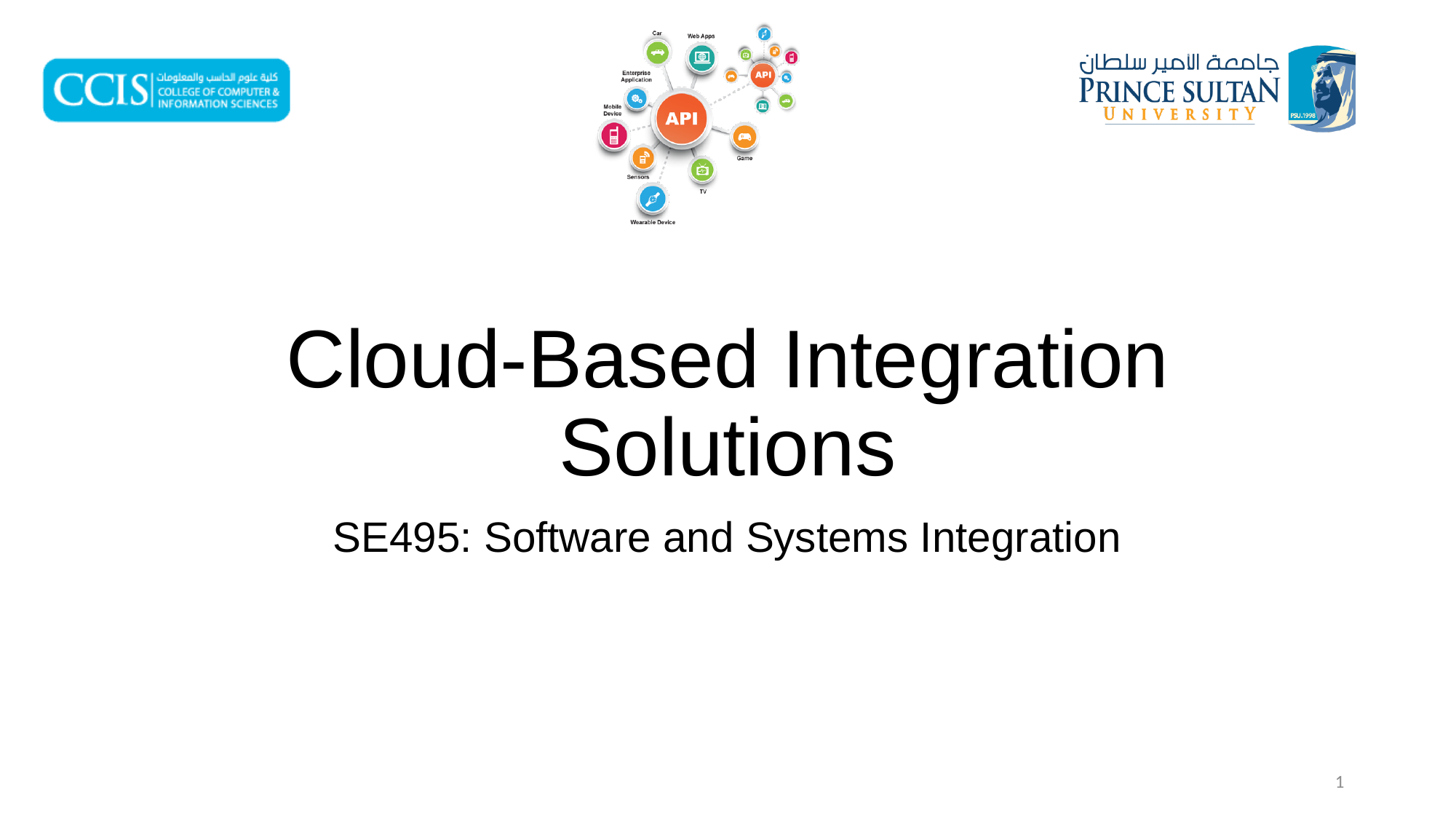

# Cloud-Based Integration Solutions
SE495: Software and Systems Integration
1